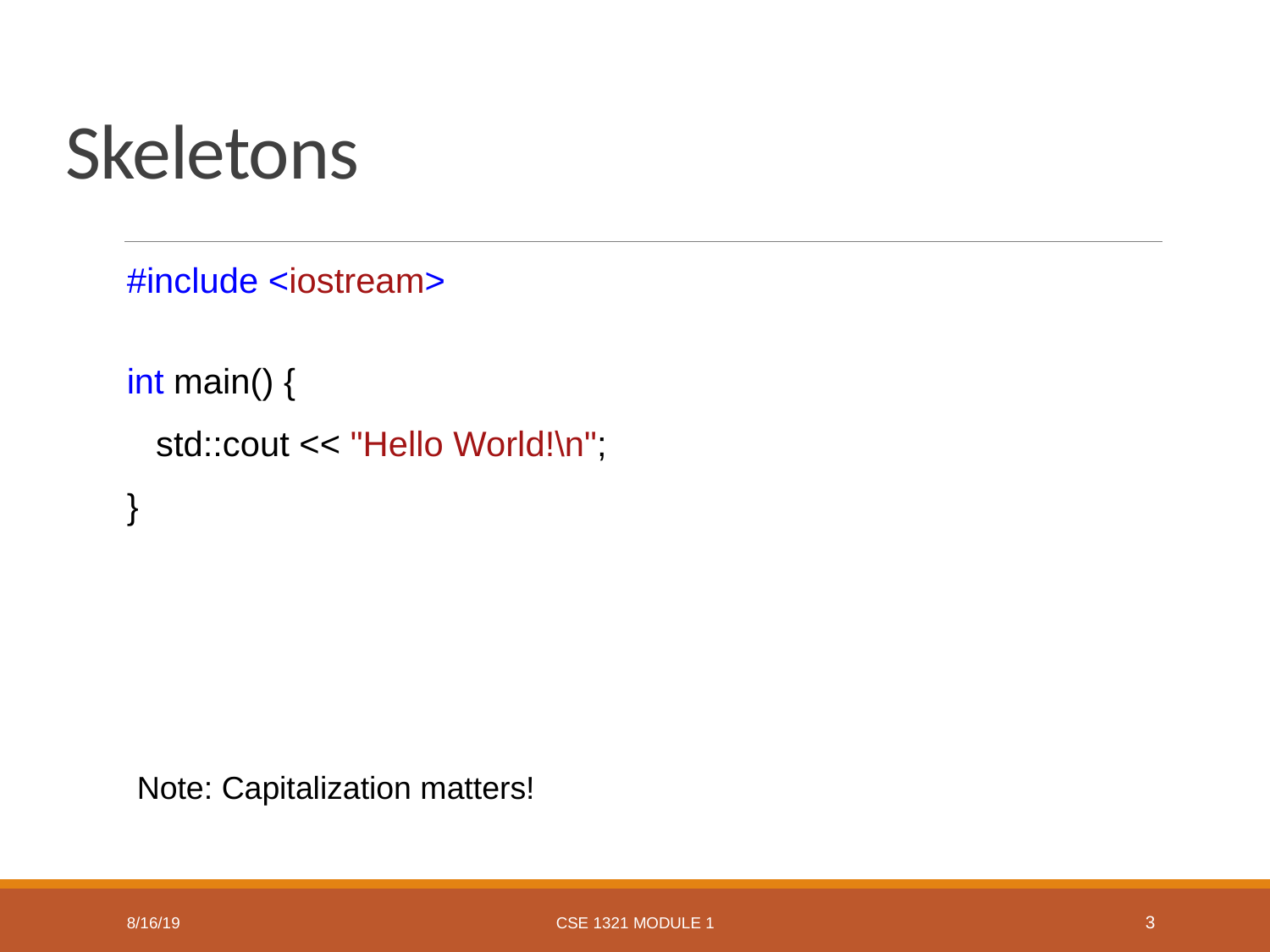

# Skeletons
#include <iostream>
int main() {
   std::cout << "Hello World!\n";
}

Note: Capitalization matters!
8/16/19
CSE 1321 Module 1
3